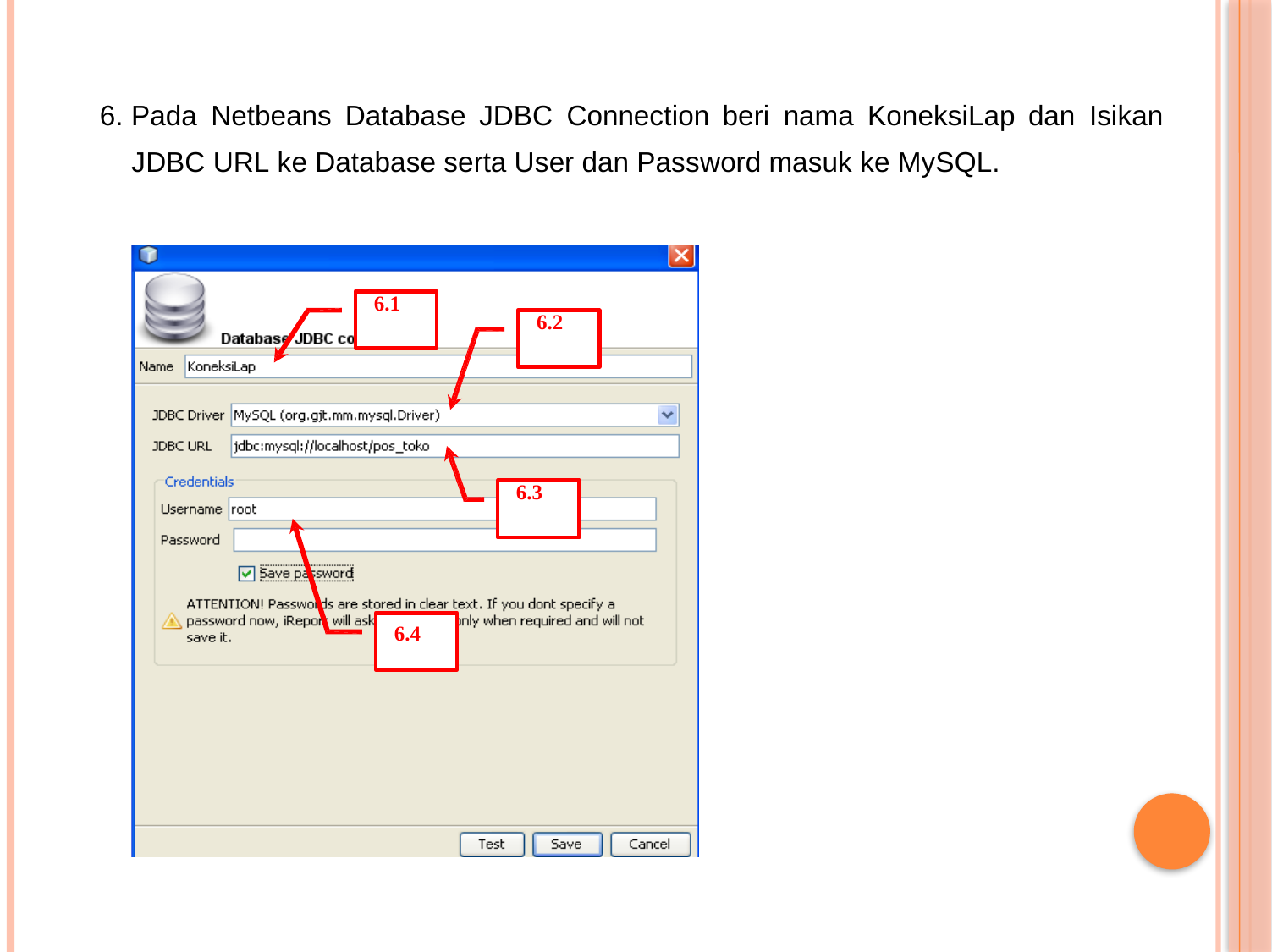

6. Pada Netbeans Database JDBC Connection beri nama KoneksiLap dan Isikan
JDBC URL ke Database serta User dan Password masuk ke MySQL.

6.1

6.2

6.3

6.4